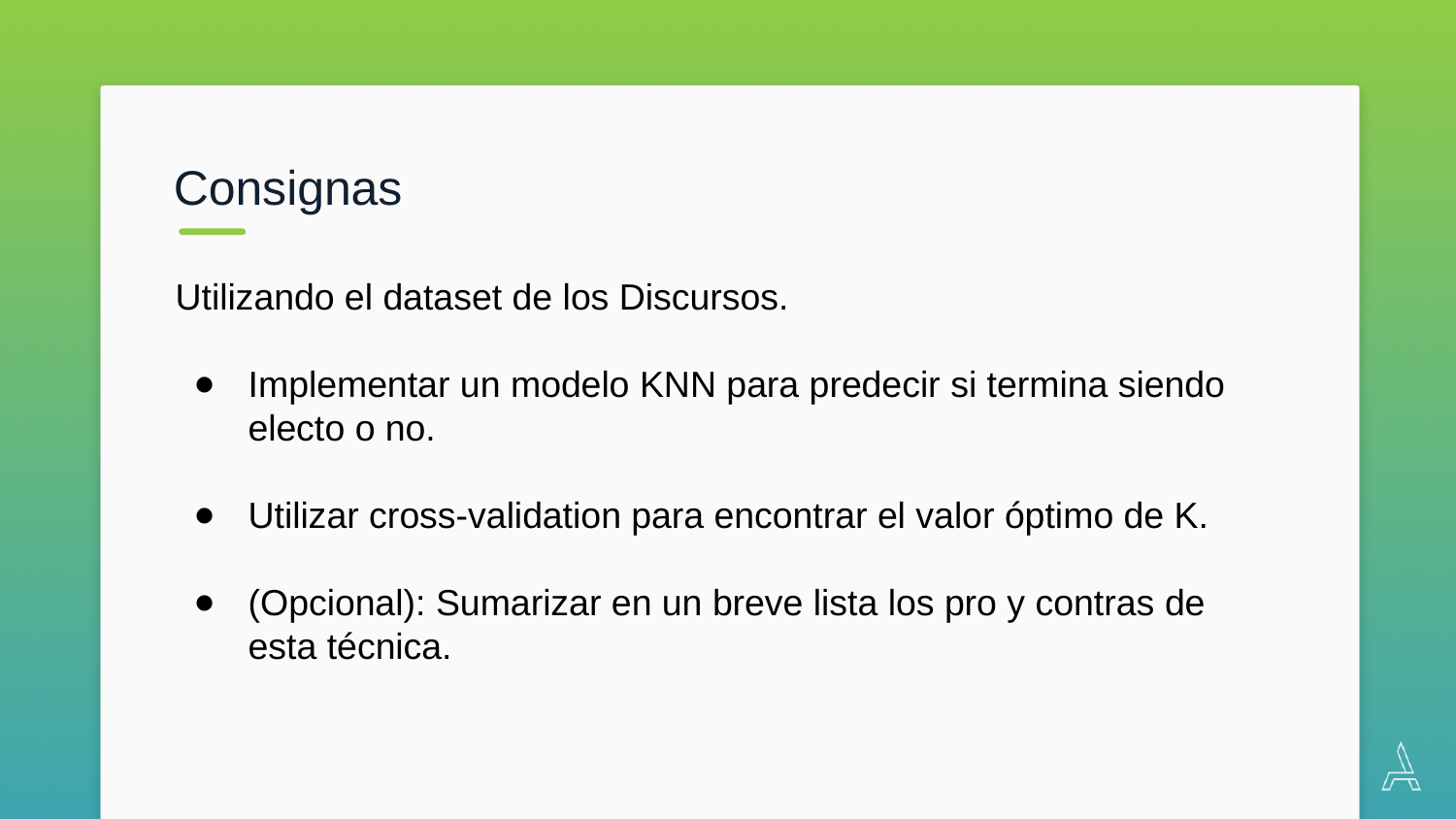

Consignas

Utilizando el dataset de los Discursos.

Implementar un modelo KNN para predecir si termina siendo electo o no.

Utilizar cross-validation para encontrar el valor óptimo de K.

(Opcional): Sumarizar en un breve lista los pro y contras de esta técnica.